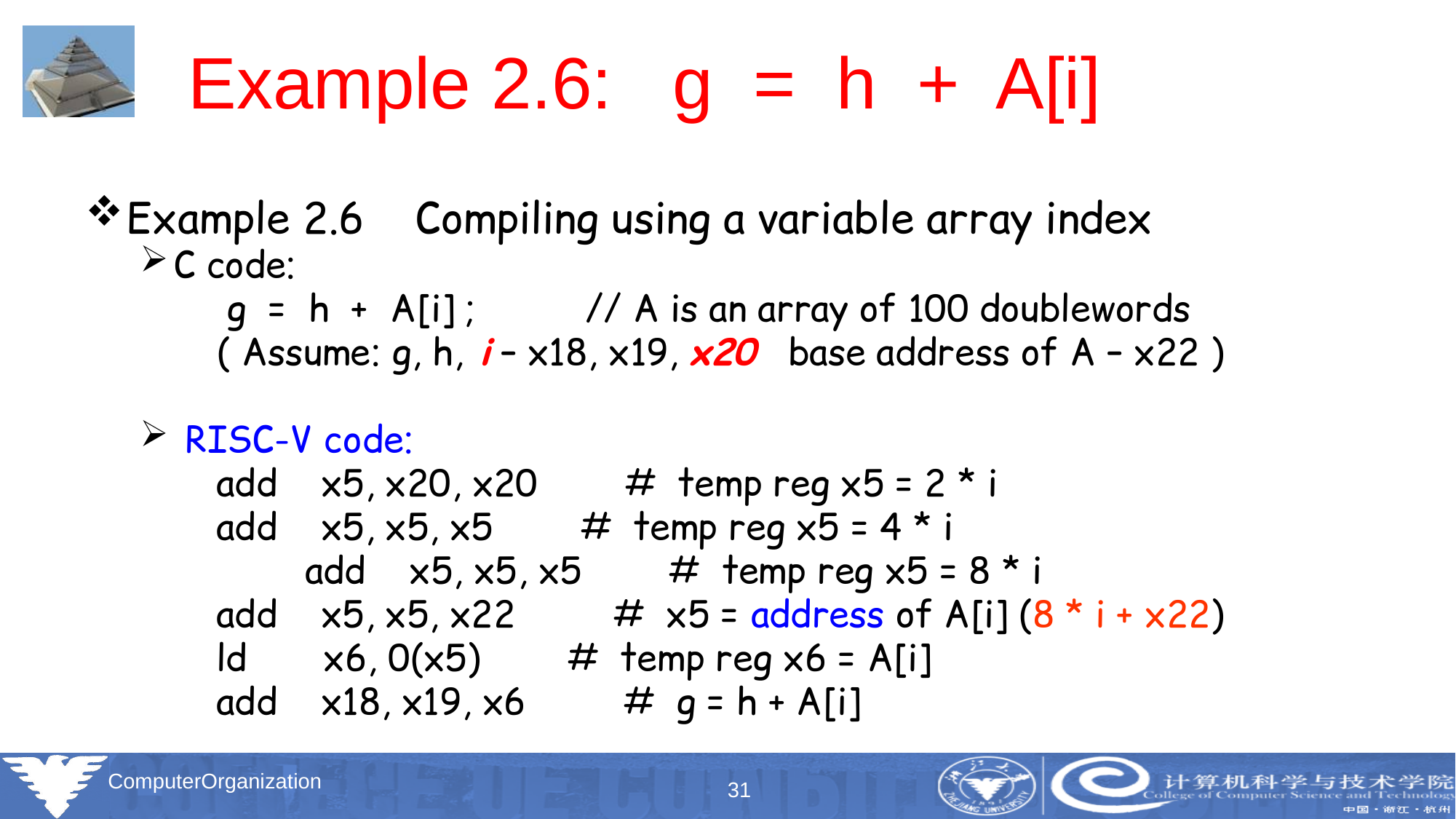

# Example 2.6:   g  =  h  +  A[i]
Example 2.6    Compiling using a variable array index
C code:
        g  =  h  +  A[i] ;          // A is an array of 100 doublewords
    ( Assume: g, h, i – x18, x19, x20   base address of A – x22 )

 RISC-V code:
       add    x5, x20, x20        #  temp reg x5 = 2 * i
       add    x5, x5, x5        #  temp reg x5 = 4 * i
		  add    x5, x5, x5        #  temp reg x5 = 8 * i
       add    x5, x5, x22         #  x5 = address of A[i] (8 * i + x22)
       ld       x6, 0(x5)        #  temp reg x6 = A[i]
       add    x18, x19, x6         #  g = h + A[i]